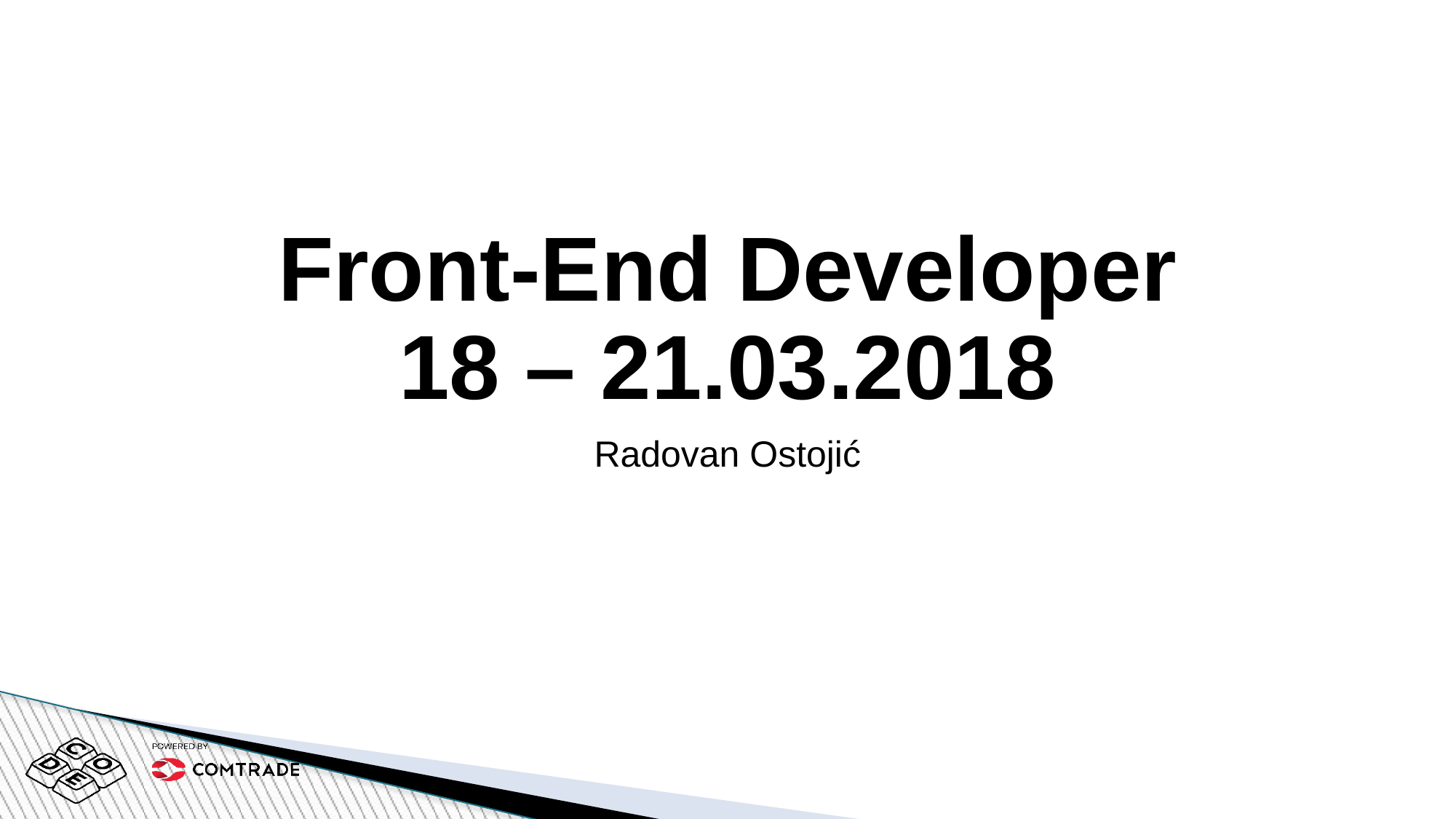

# Front-End Developer 18 – 21.03.2018
Radovan Ostojić